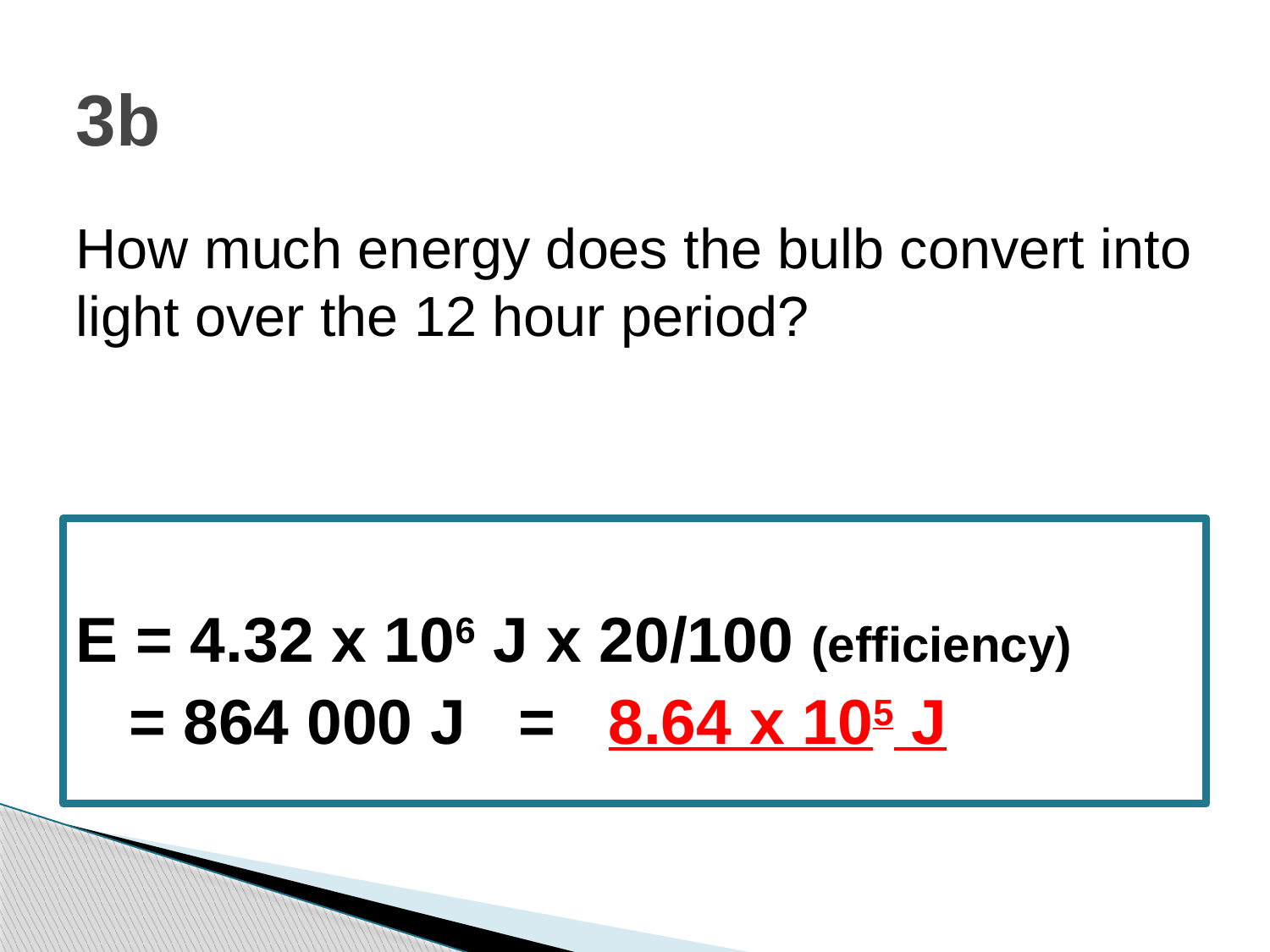

# 3b
How much energy does the bulb convert into light over the 12 hour period?

E = 4.32 x 106 J x 20/100 (efficiency)
   = 864 000 J   =   8.64 x 105 J